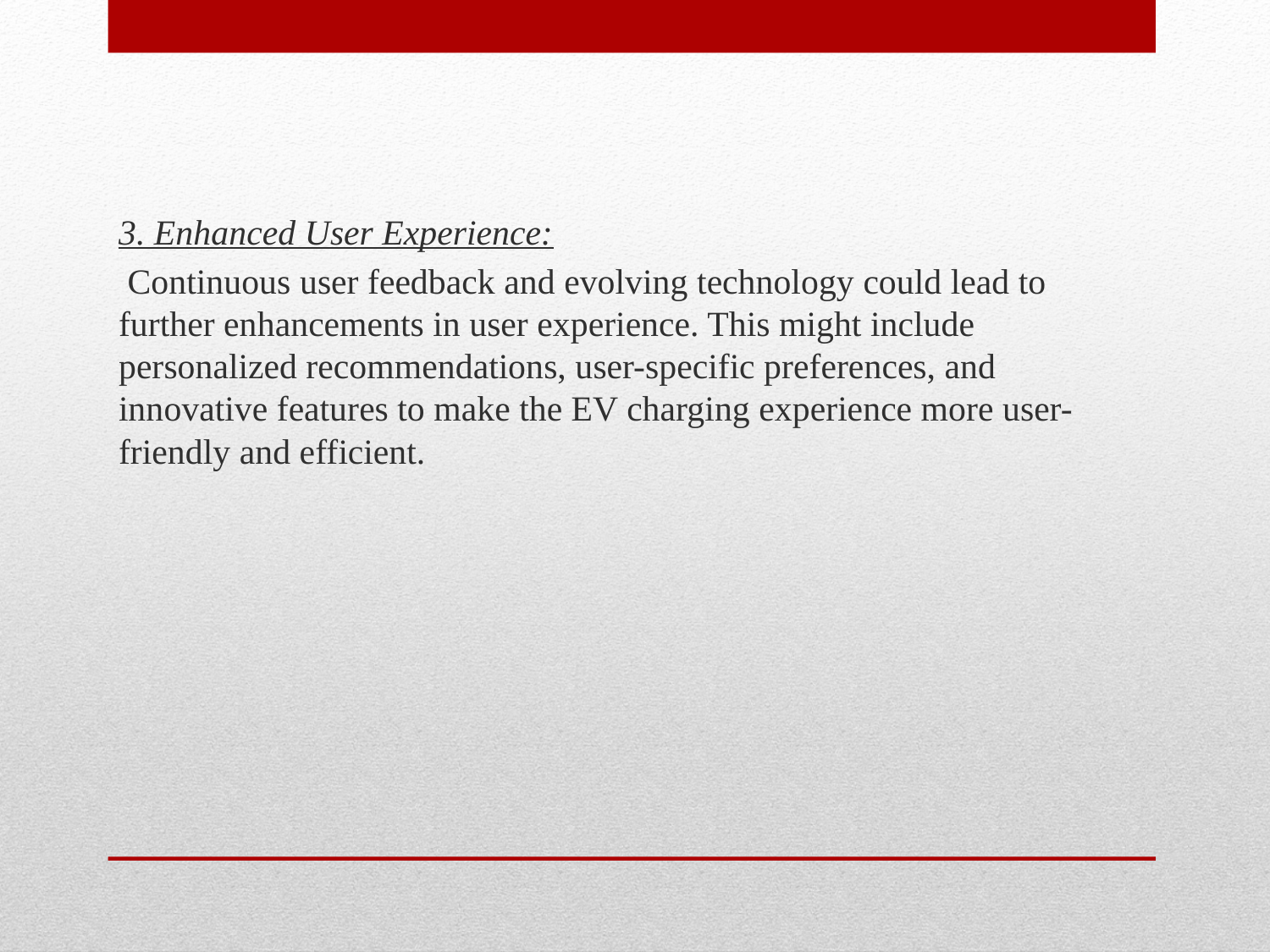

3. Enhanced User Experience:
 Continuous user feedback and evolving technology could lead to further enhancements in user experience. This might include personalized recommendations, user-specific preferences, and innovative features to make the EV charging experience more user-friendly and efficient.

#